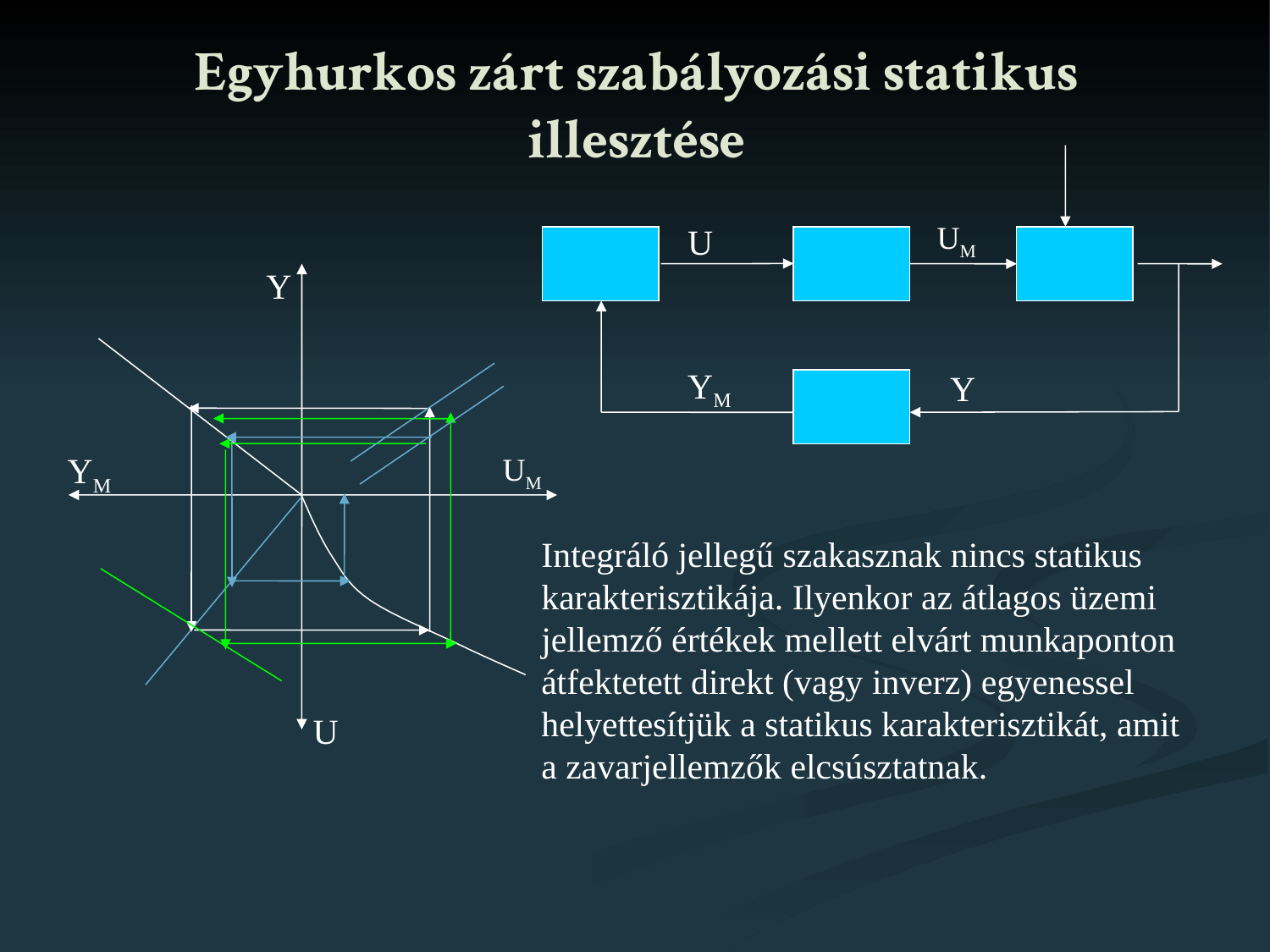

# Egyhurkos zárt szabályozási statikus illesztése

UM
U

Y

YM
Y

YM

UM

Integráló jellegű szakasznak nincs statikus karakterisztikája. Ilyenkor az átlagos üzemi jellemző értékek mellett elvárt munkaponton átfektetett direkt (vagy inverz) egyenessel helyettesítjük a statikus karakterisztikát, amit a zavarjellemzők elcsúsztatnak.

U